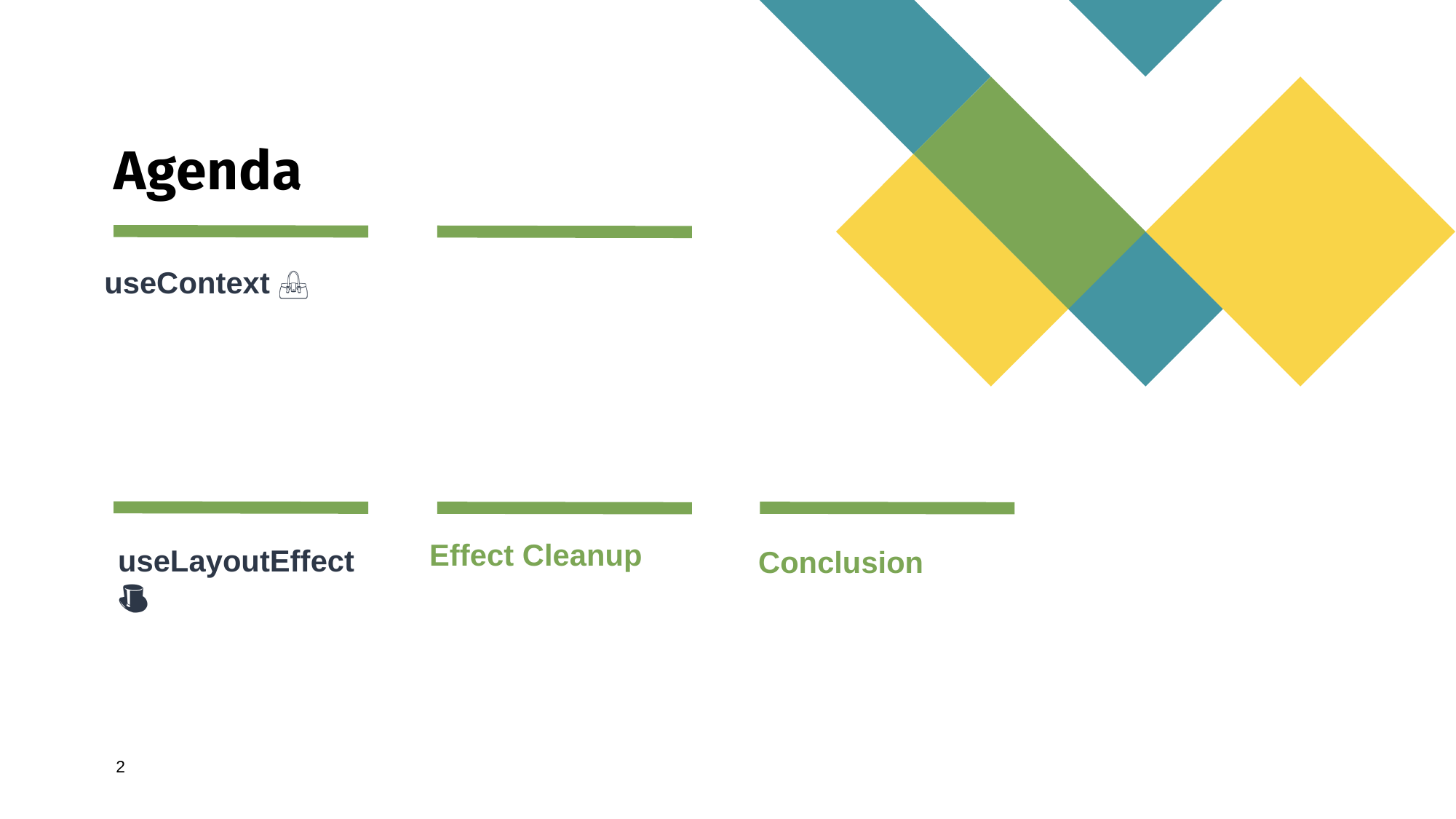

# Agenda
useContext 👜

Effect Cleanup
Conclusion
useLayoutEffect 🎩
2